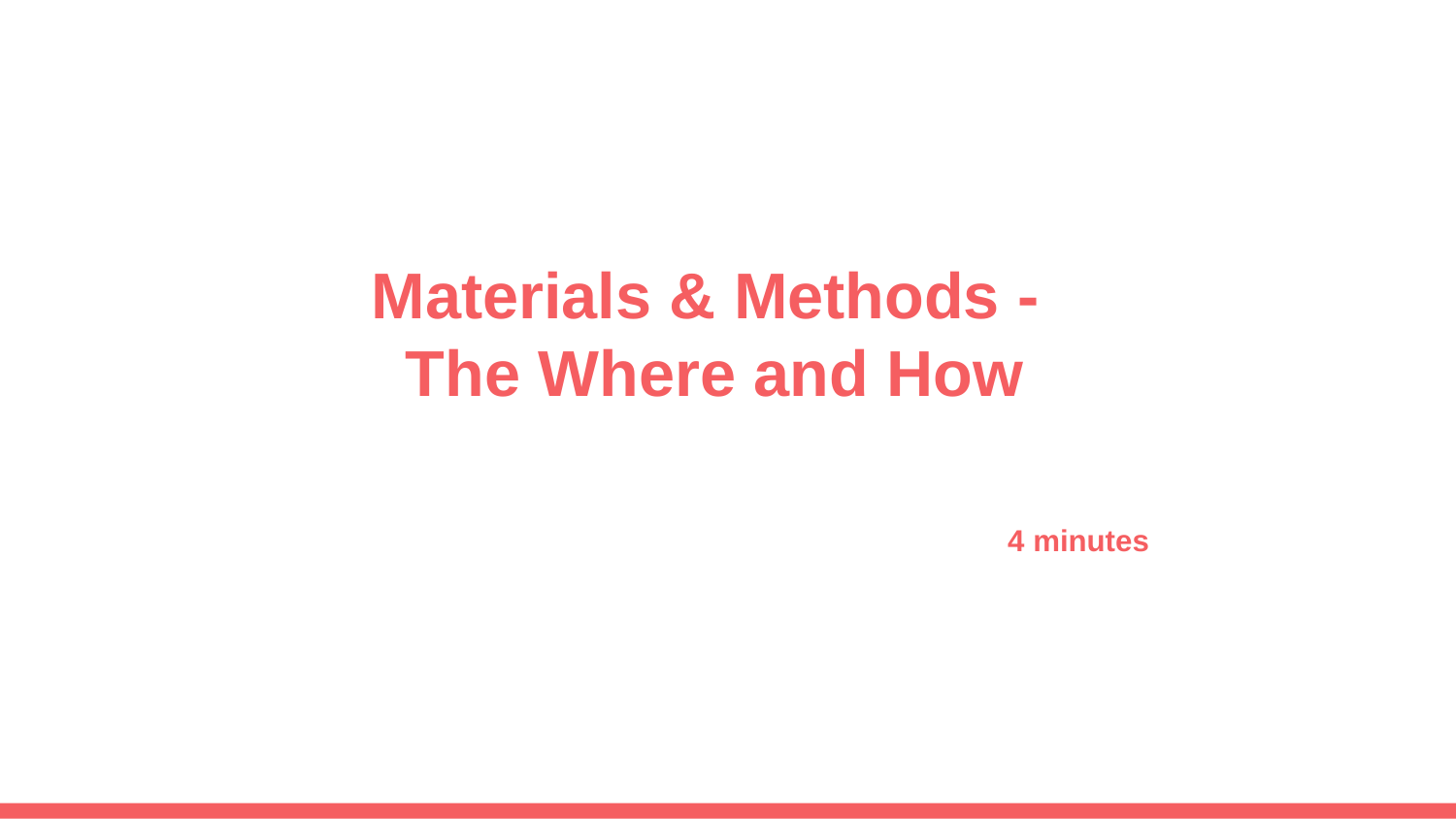

# Materials & Methods -
The Where and How
														4 minutes